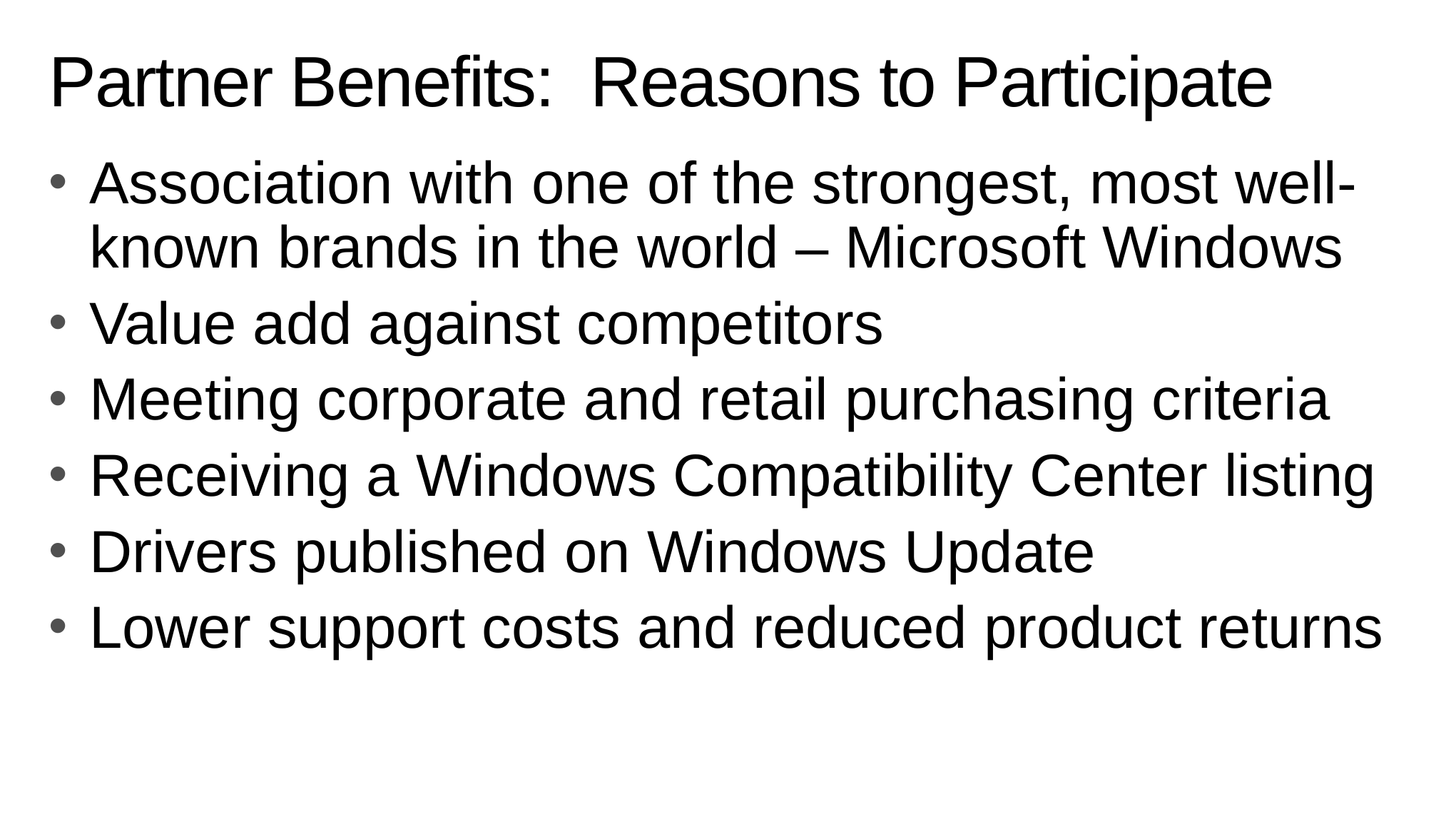

# Partner Benefits:  Reasons to Participate
Association with one of the strongest, most well-known brands in the world – Microsoft Windows
Value add against competitors
Meeting corporate and retail purchasing criteria
Receiving a Windows Compatibility Center listing
Drivers published on Windows Update
Lower support costs and reduced product returns